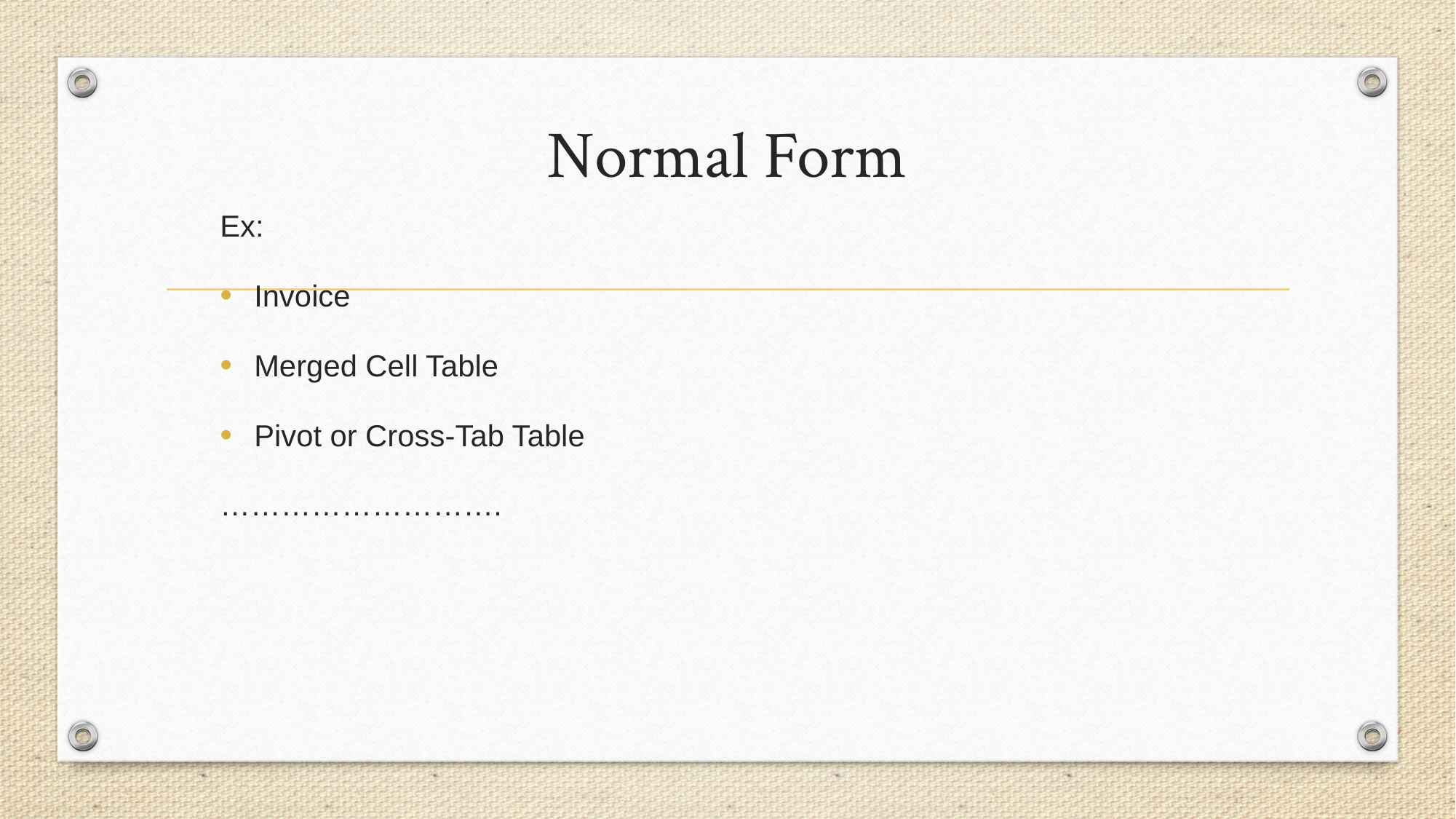

# Normal Form
Ex:
Invoice
Merged Cell Table
Pivot or Cross-Tab Table
……………………….